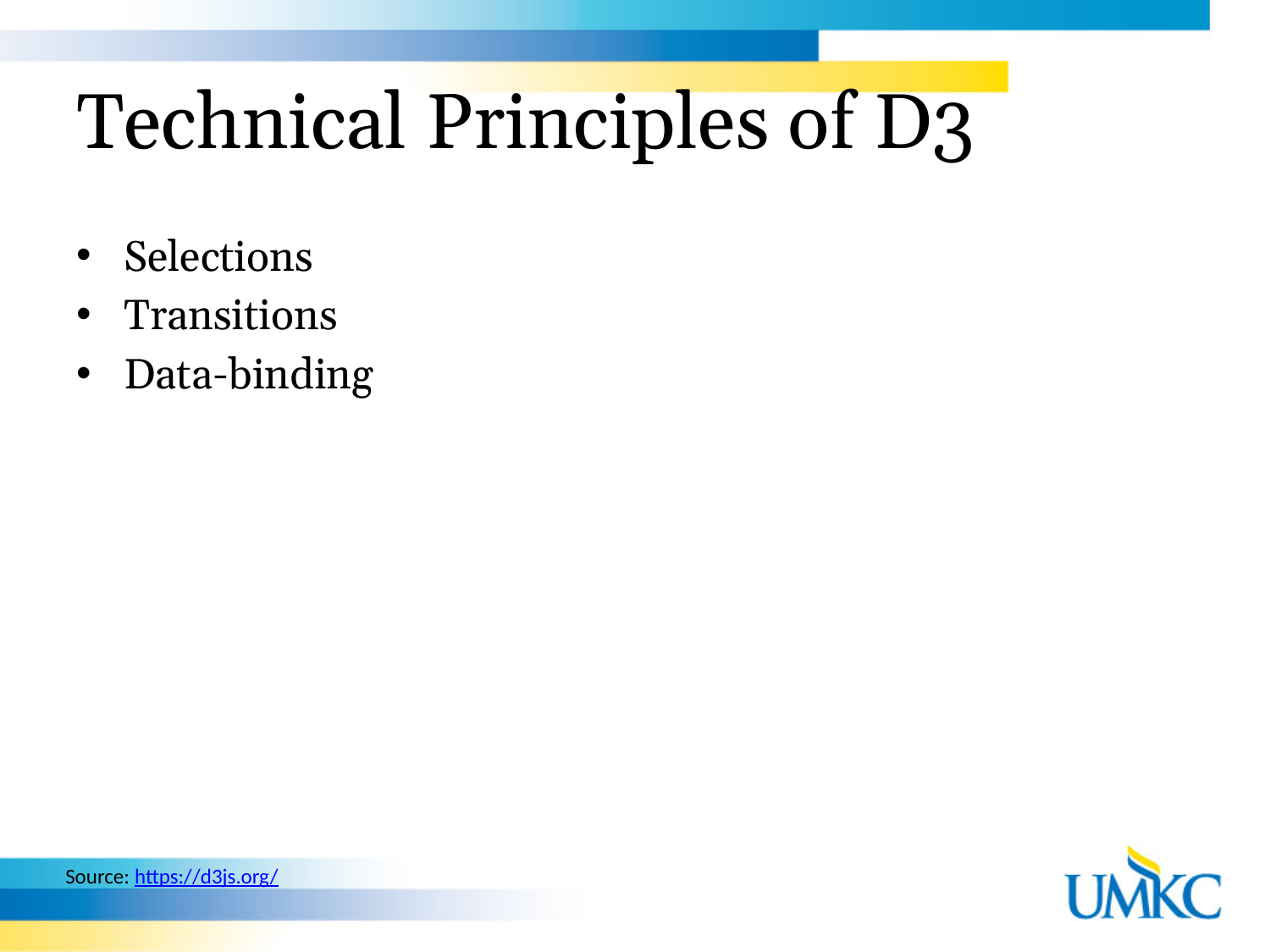

# Technical Principles of D3
Selections
Transitions
Data-binding
Source: https://d3js.org/